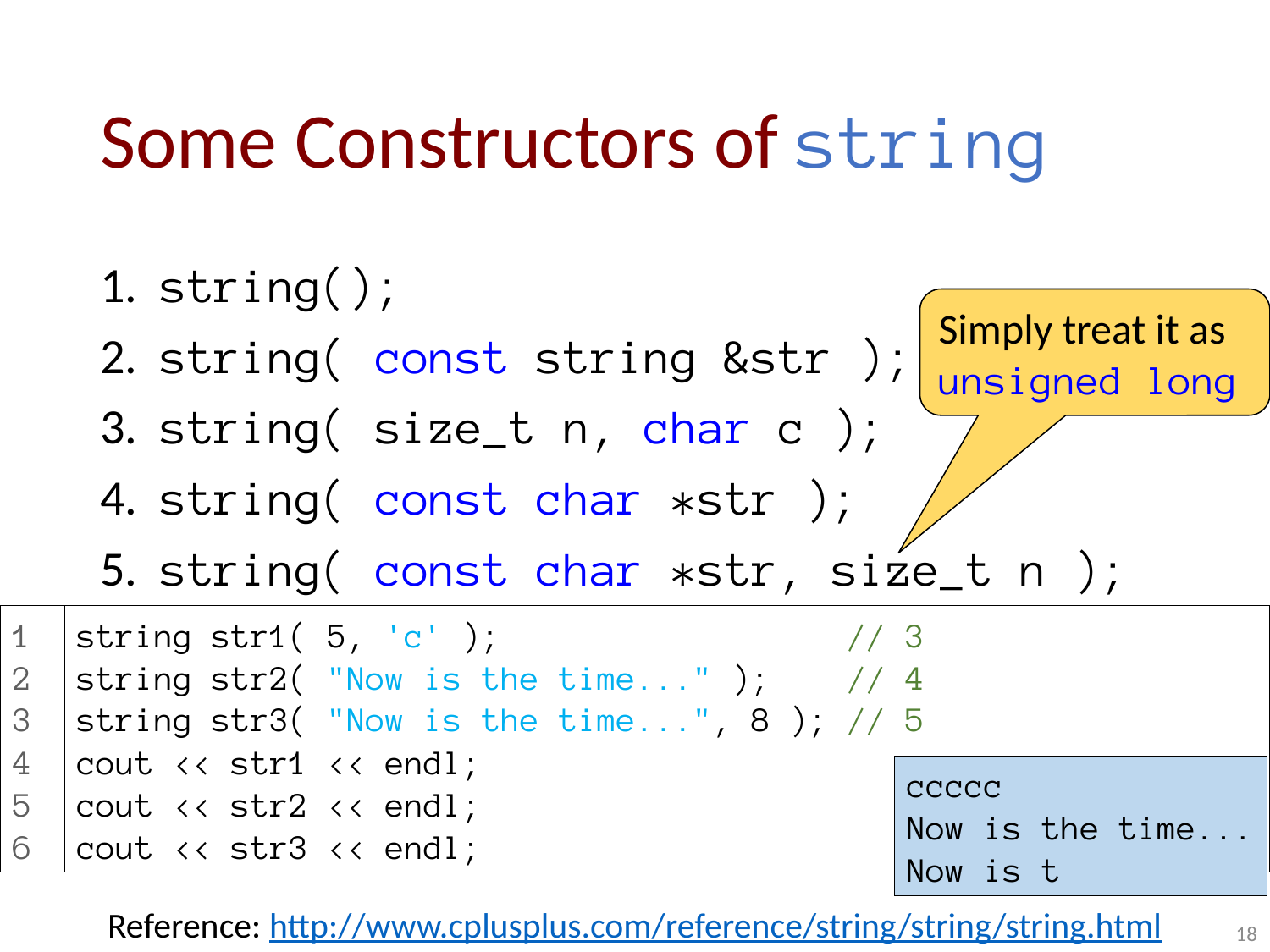

# Some Constructors of string
 string();
 string( const string &str );
 string( size_t n, char c );
 string( const char *str );
 string( const char *str, size_t n );
Simply treat it as unsigned long
1
2
3
4
5
6
string str1( 5, 'c' );                  // 3
string str2( "Now is the time..." );    // 4
string str3( "Now is the time...", 8 ); // 5
cout << str1 << endl;
cout << str2 << endl;
cout << str3 << endl;
ccccc
Now is the time...
Now is t
Reference: http://www.cplusplus.com/reference/string/string/string.html
18